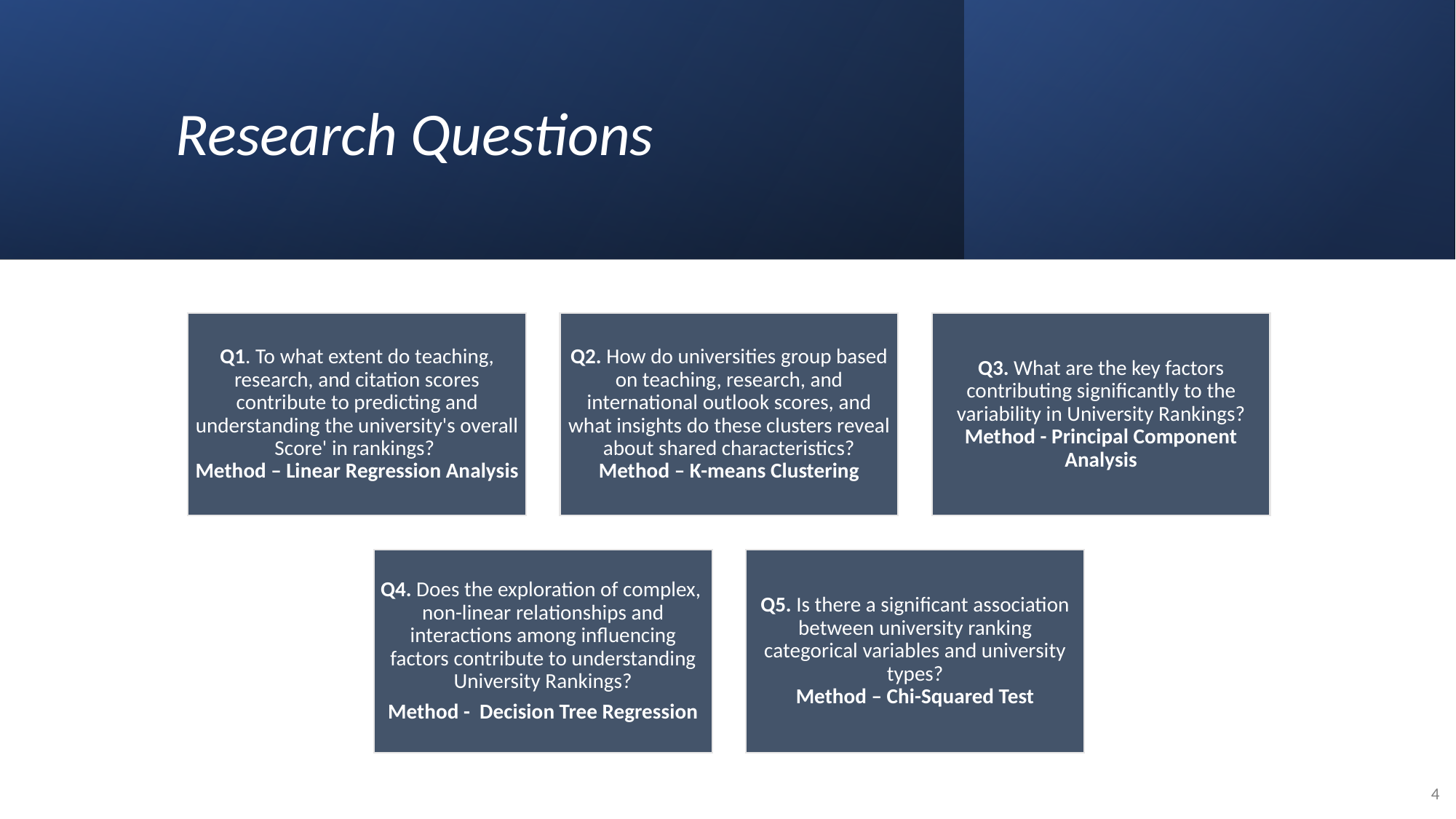

# Research Questions
Q1. To what extent do teaching, research, and citation scores contribute to predicting and understanding the university's overall Score' in rankings? 
Method – Linear Regression Analysis
Q2. How do universities group based on teaching, research, and international outlook scores, and what insights do these clusters reveal about shared characteristics?
Method – K-means Clustering
Q3. What are the key factors contributing significantly to the variability in University Rankings?
Method - Principal Component Analysis
Q4. Does the exploration of complex,  non-linear relationships and interactions among influencing factors contribute to understanding University Rankings?
Method -  Decision Tree Regression
Q5. Is there a significant association between university ranking categorical variables and university types?
Method – Chi-Squared Test
4